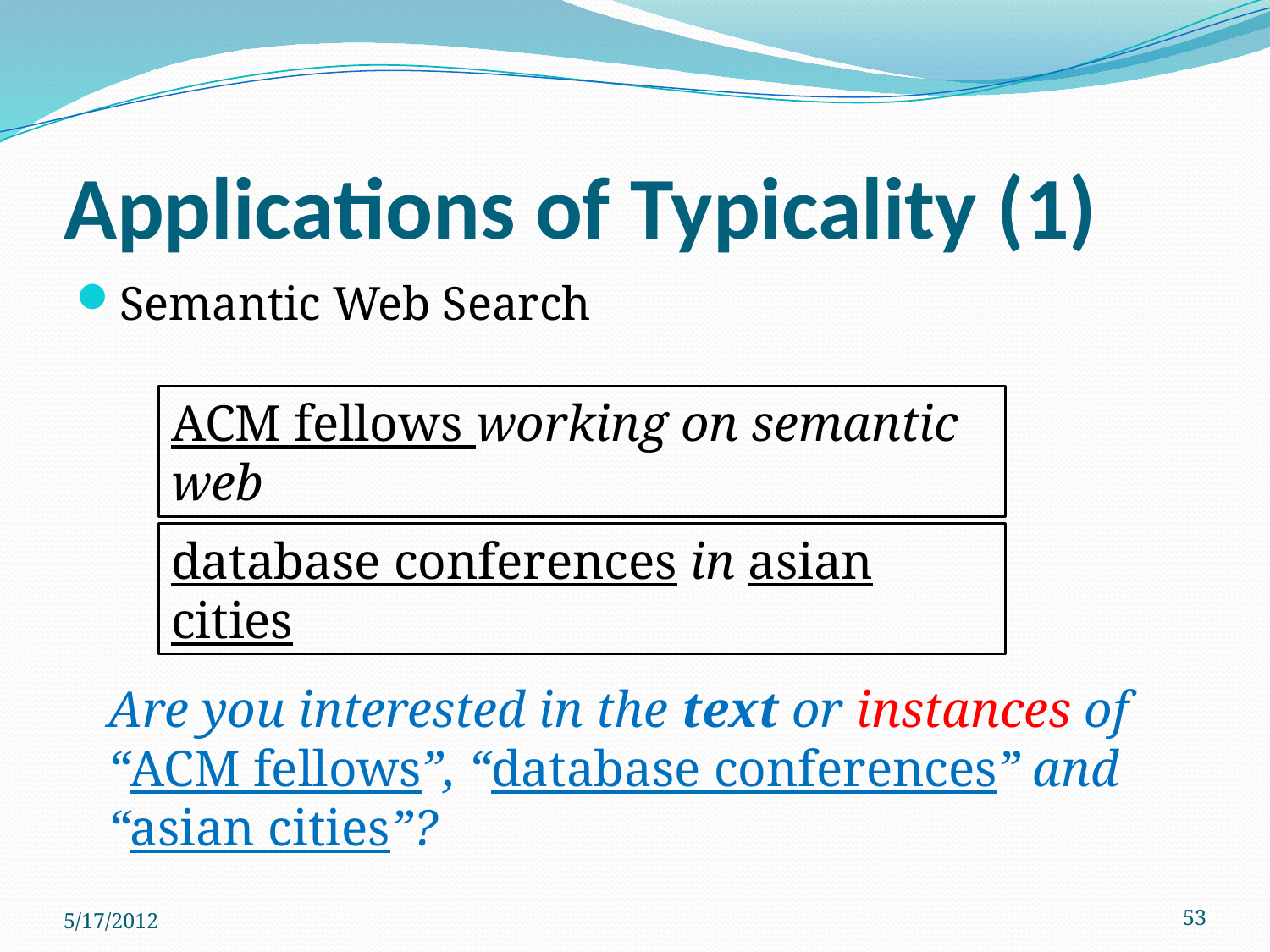

# Applications of Typicality (1)
Semantic Web Search
ACM fellows working on semantic web
database conferences in asian cities
Are you interested in the text or instances of “ACM fellows”, “database conferences” and “asian cities”?
5/17/2012
53